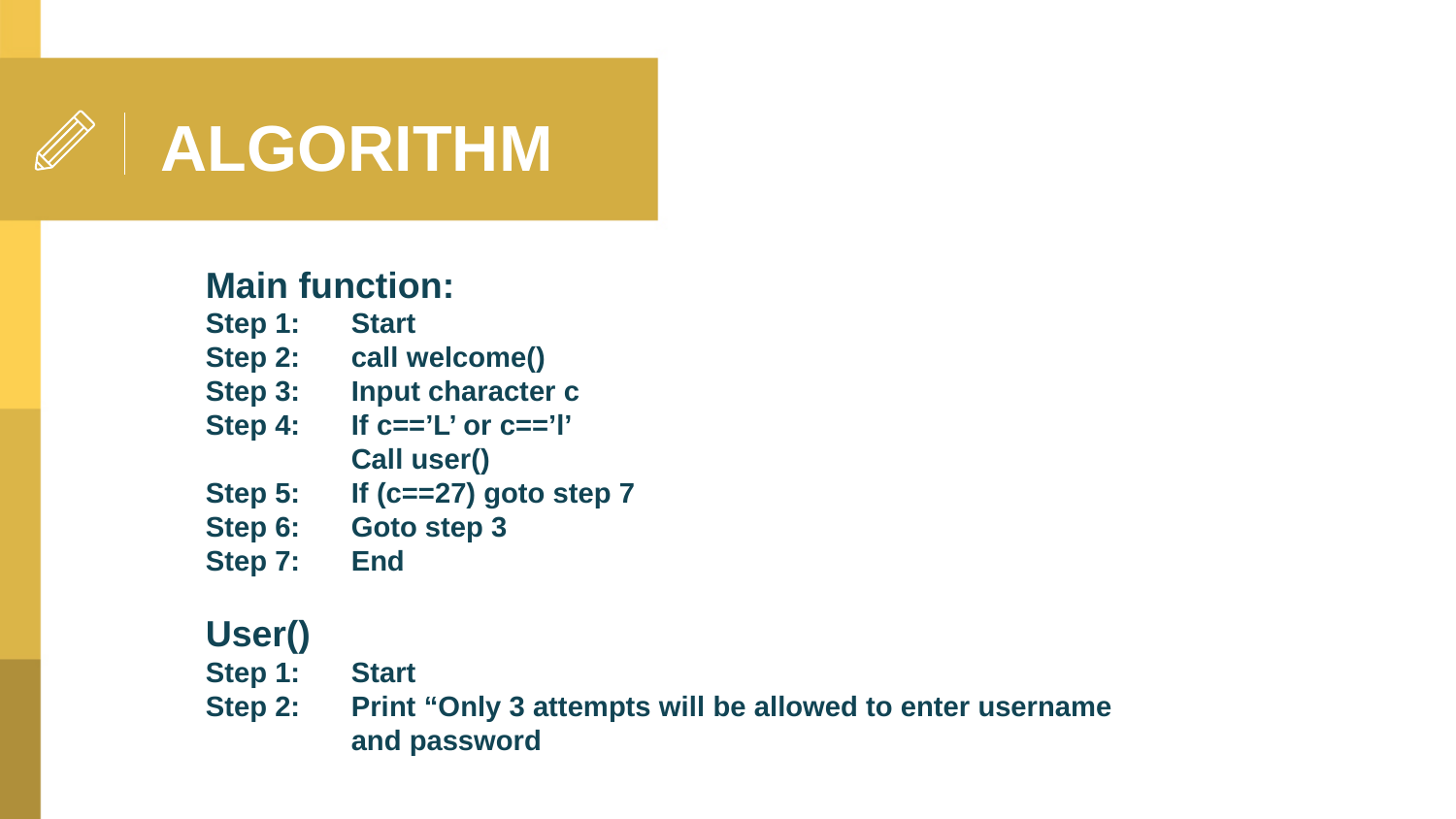

# ALGORITHM

Main function:
Step 1: 	Start
Step 2:	call welcome()
Step 3: 	Input character c
Step 4: 	If c==’L’ or c==’l’
	Call user()
Step 5: 	If (c==27) goto step 7
Step 6: 	Goto step 3
Step 7:	End

User()
Step 1: 	Start
Step 2: 	Print “Only 3 attempts will be allowed to enter username 	and password